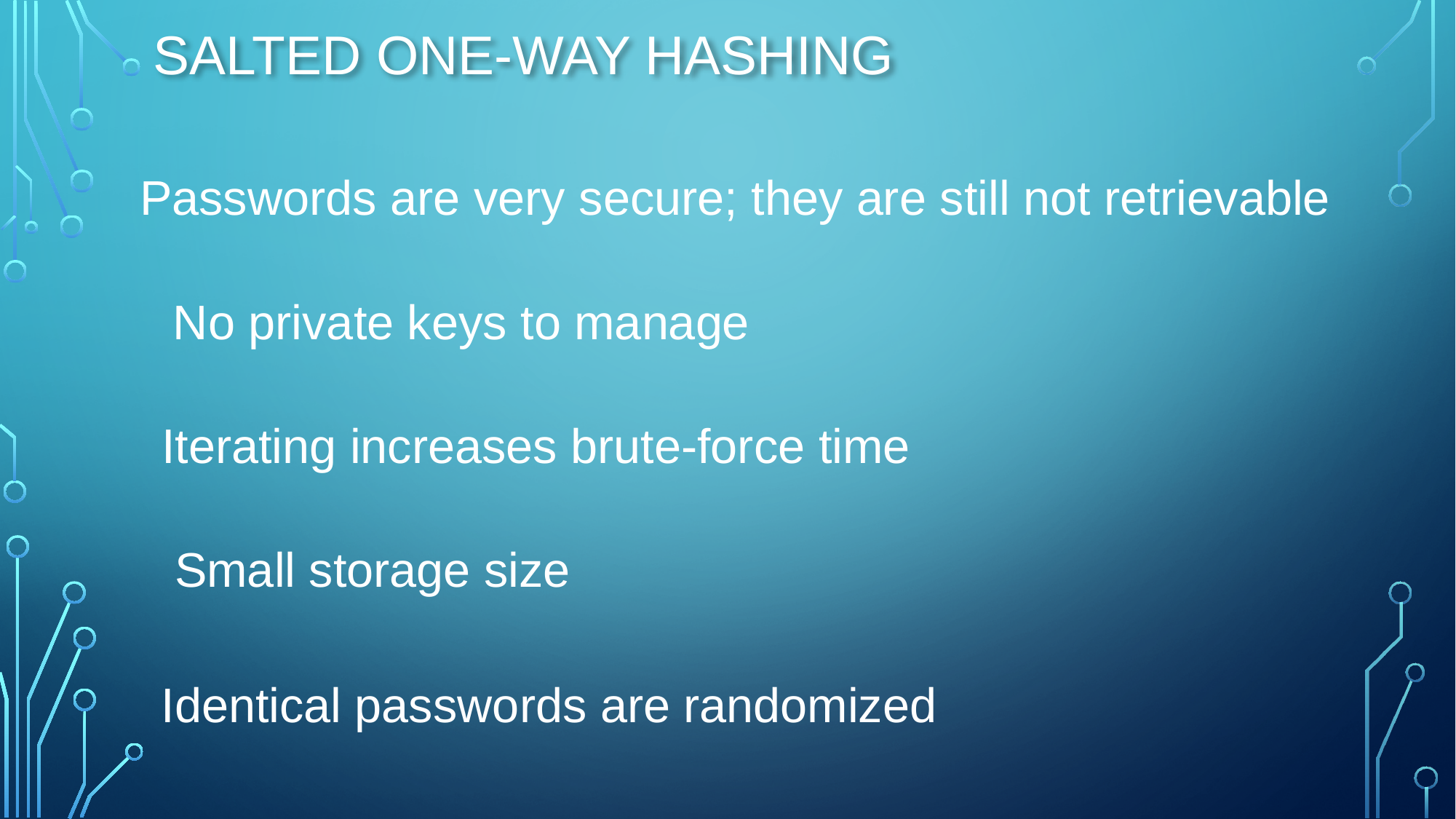

# Salted One-Way Hashing
Passwords are very secure; they are still not retrievable
No private keys to manage
Iterating increases brute-force time
Small storage size
Identical passwords are randomized